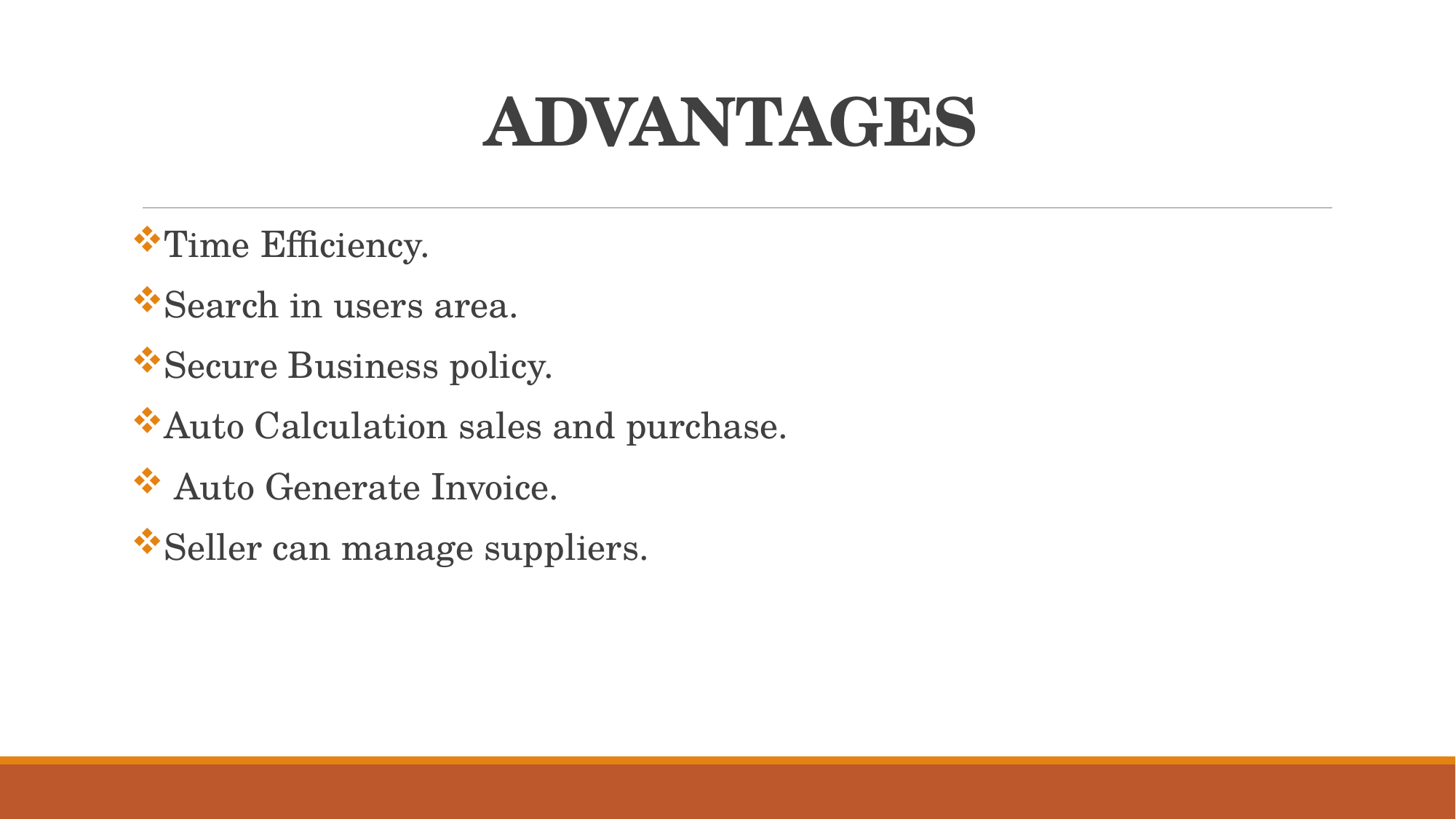

# ADVANTAGES
Time Efficiency.
Search in users area.
Secure Business policy.
Auto Calculation sales and purchase.
 Auto Generate Invoice.
Seller can manage suppliers.